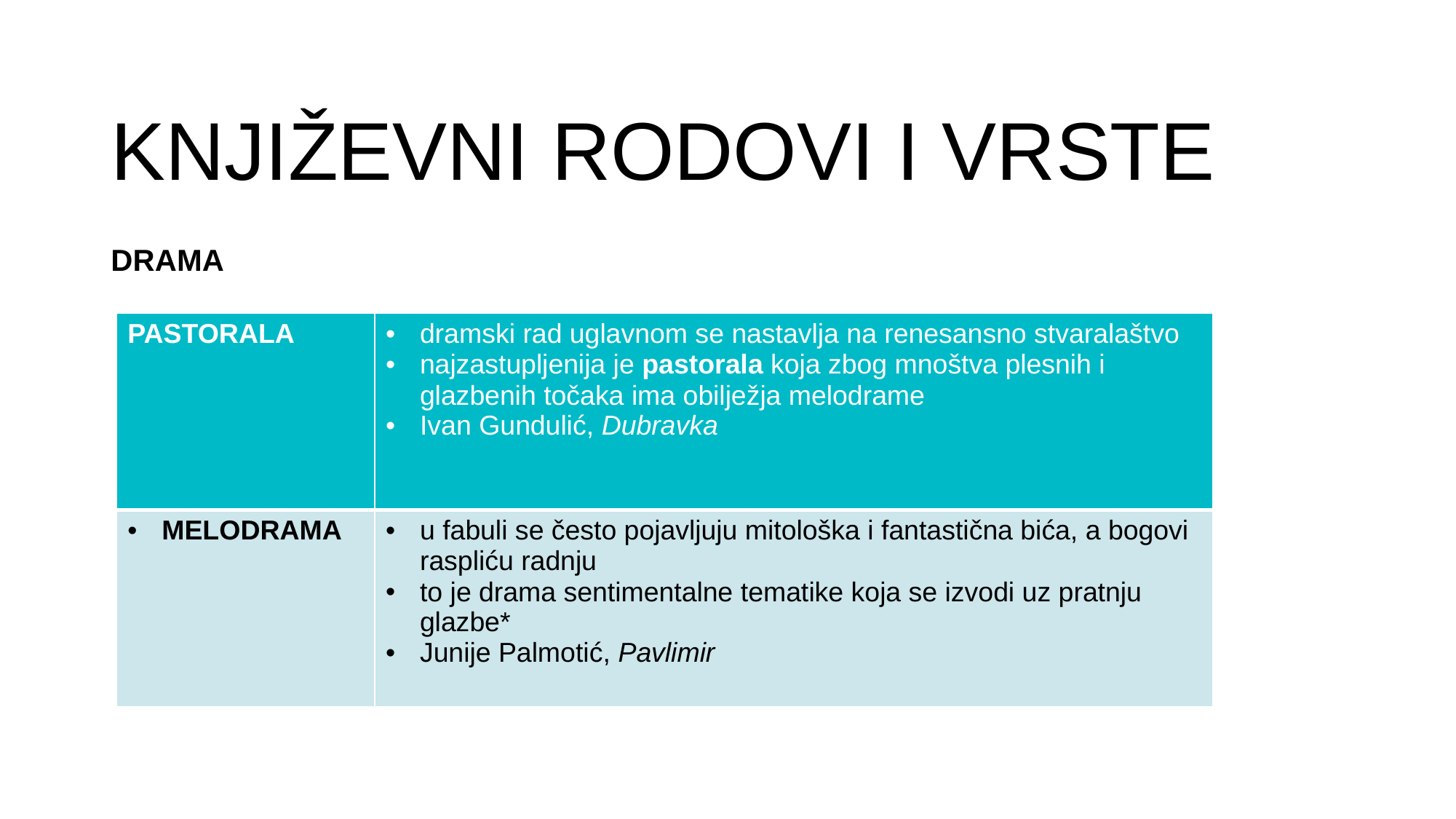

# KNJIŽEVNI RODOVI I VRSTE
DRAMA

| PASTORALA | dramski rad uglavnom se nastavlja na renesansno stvaralaštvo najzastupljenija je pastorala koja zbog mnoštva plesnih i glazbenih točaka ima obilježja melodrame Ivan Gundulić, Dubravka |
| --- | --- |
| MELODRAMA | u fabuli se često pojavljuju mitološka i fantastična bića, a bogovi raspliću radnju to je drama sentimentalne tematike koja se izvodi uz pratnju glazbe\* Junije Palmotić, Pavlimir |